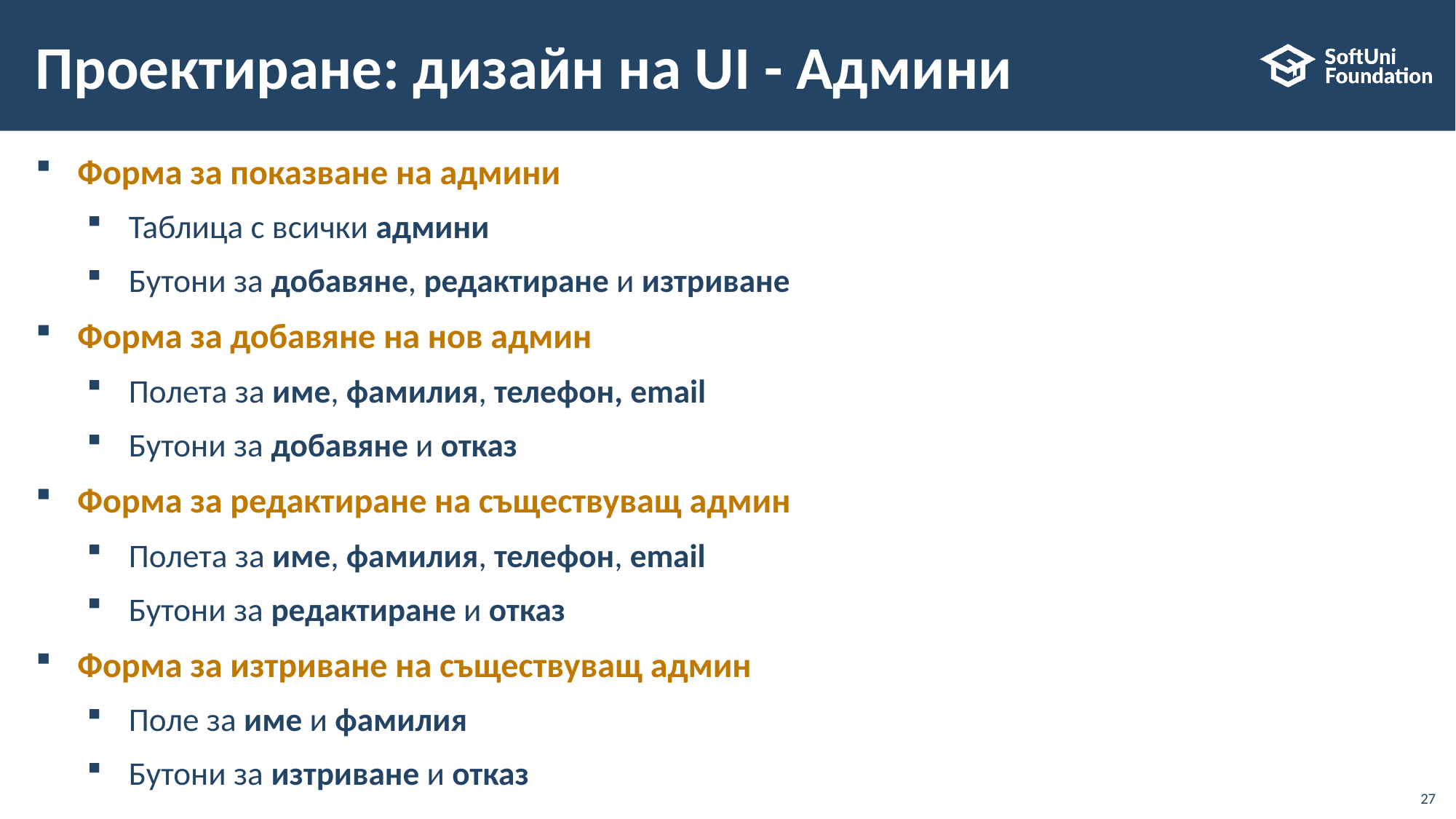

# Проектиране: дизайн на UI - Админи
Форма за показване на админи
Таблица с всички админи
Бутони за добавяне, редактиране и изтриване
Форма за добавяне на нов админ
Полета за име, фамилия, телефон, email
Бутони за добавяне и отказ
Форма за редактиране на съществуващ админ
Полета за име, фамилия, телефон, email
Бутони за редактиране и отказ
Форма за изтриване на съществуващ админ
Поле за име и фамилия
Бутони за изтриване и отказ
27